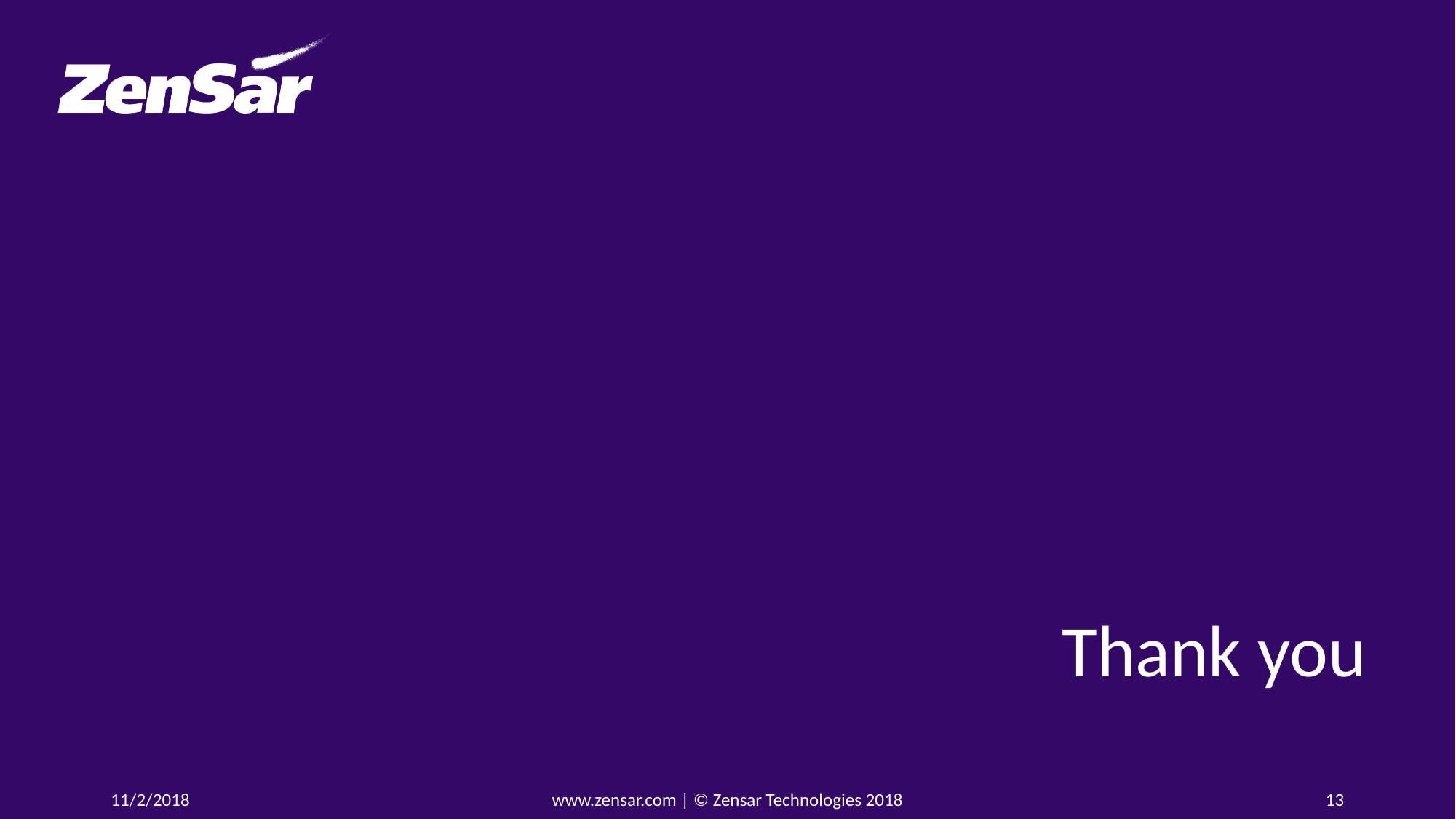

11/2/2018

www.zensar.com | © Zensar Technologies 2018

13